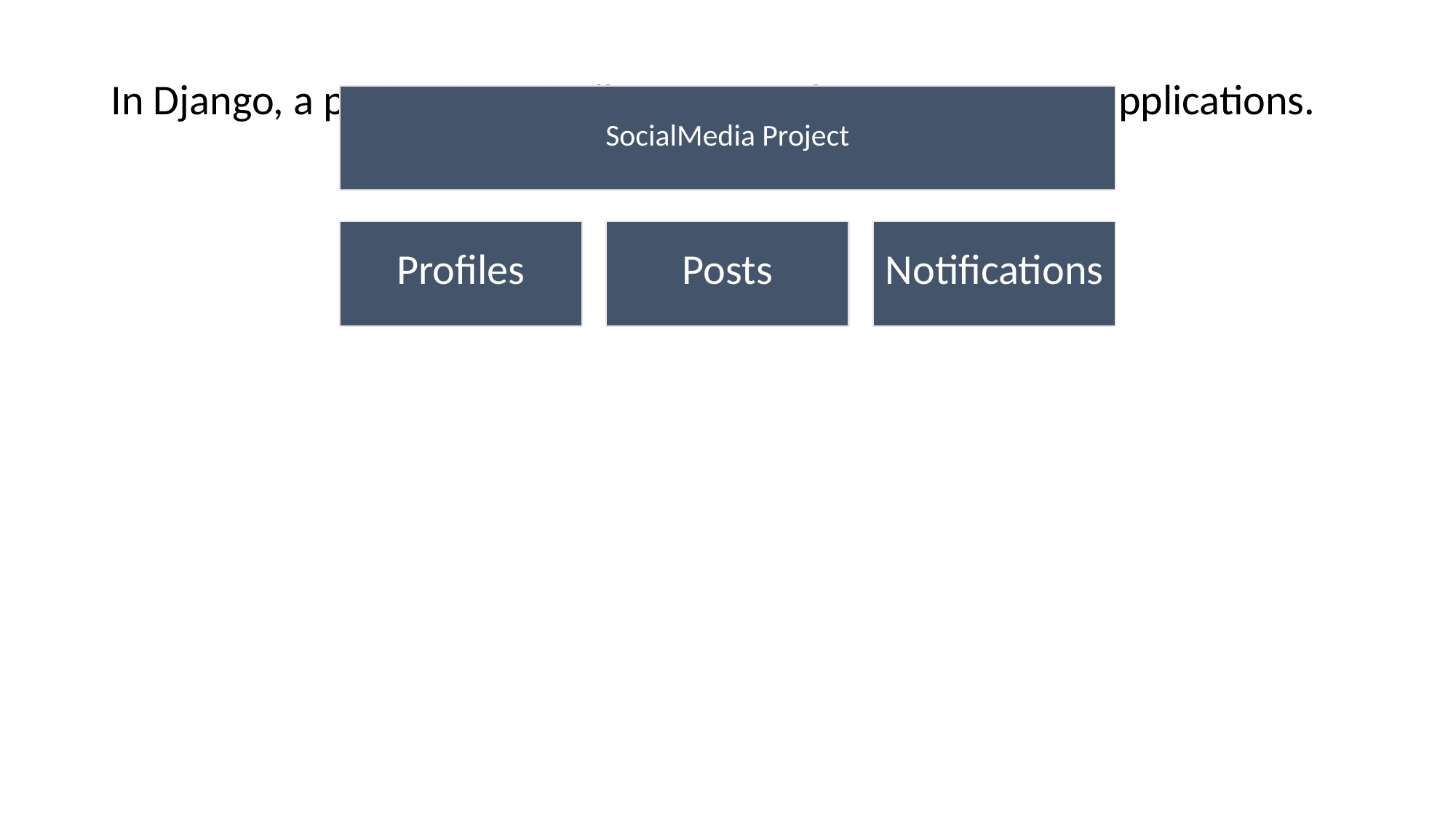

In Django, a project is typically composed of one or more applications.

SocialMedia Project
Profiles
Posts
Notifications